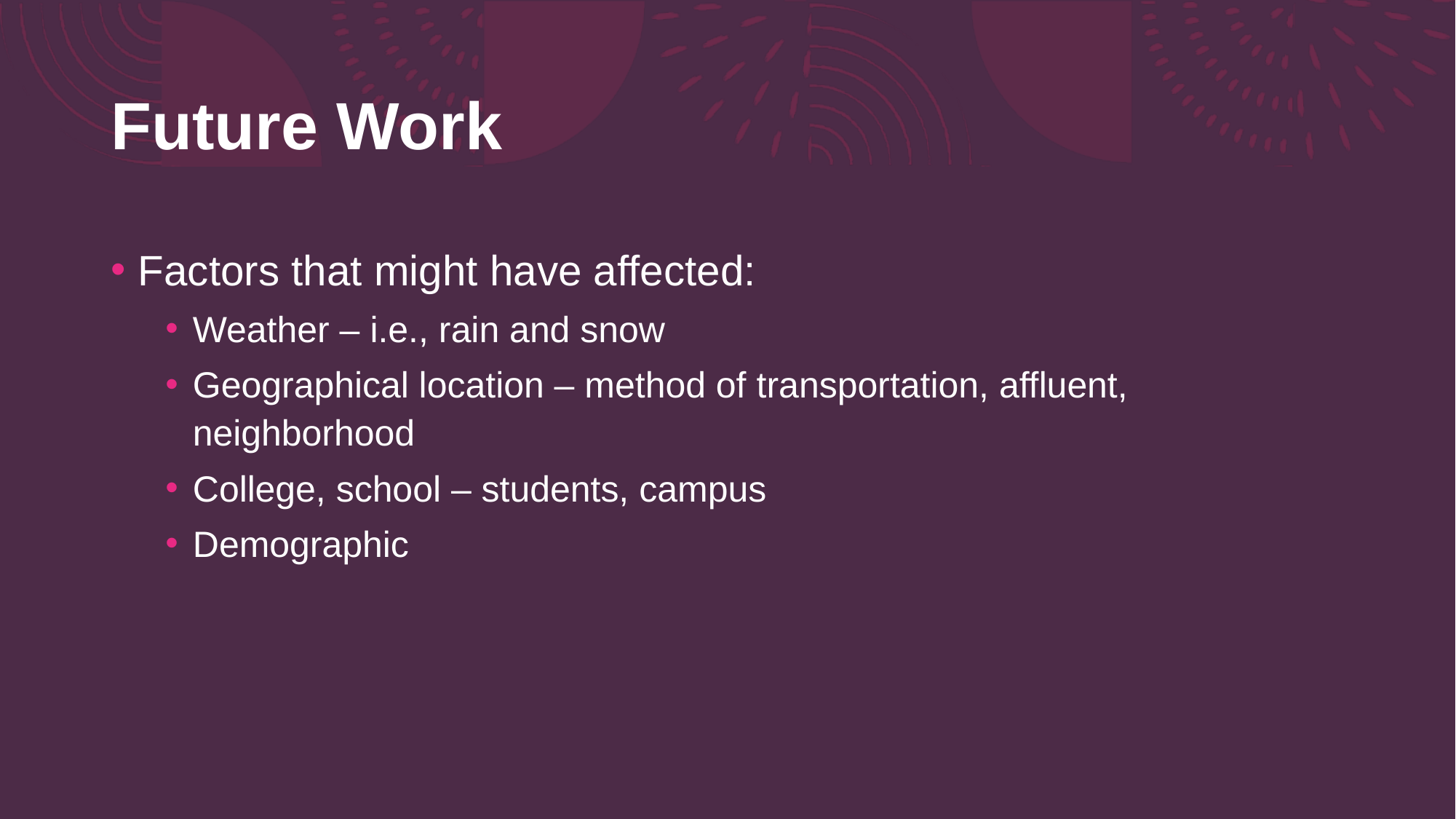

# Future Work
Factors that might have affected:
Weather – i.e., rain and snow
Geographical location – method of transportation, affluent, neighborhood
College, school – students, campus
Demographic